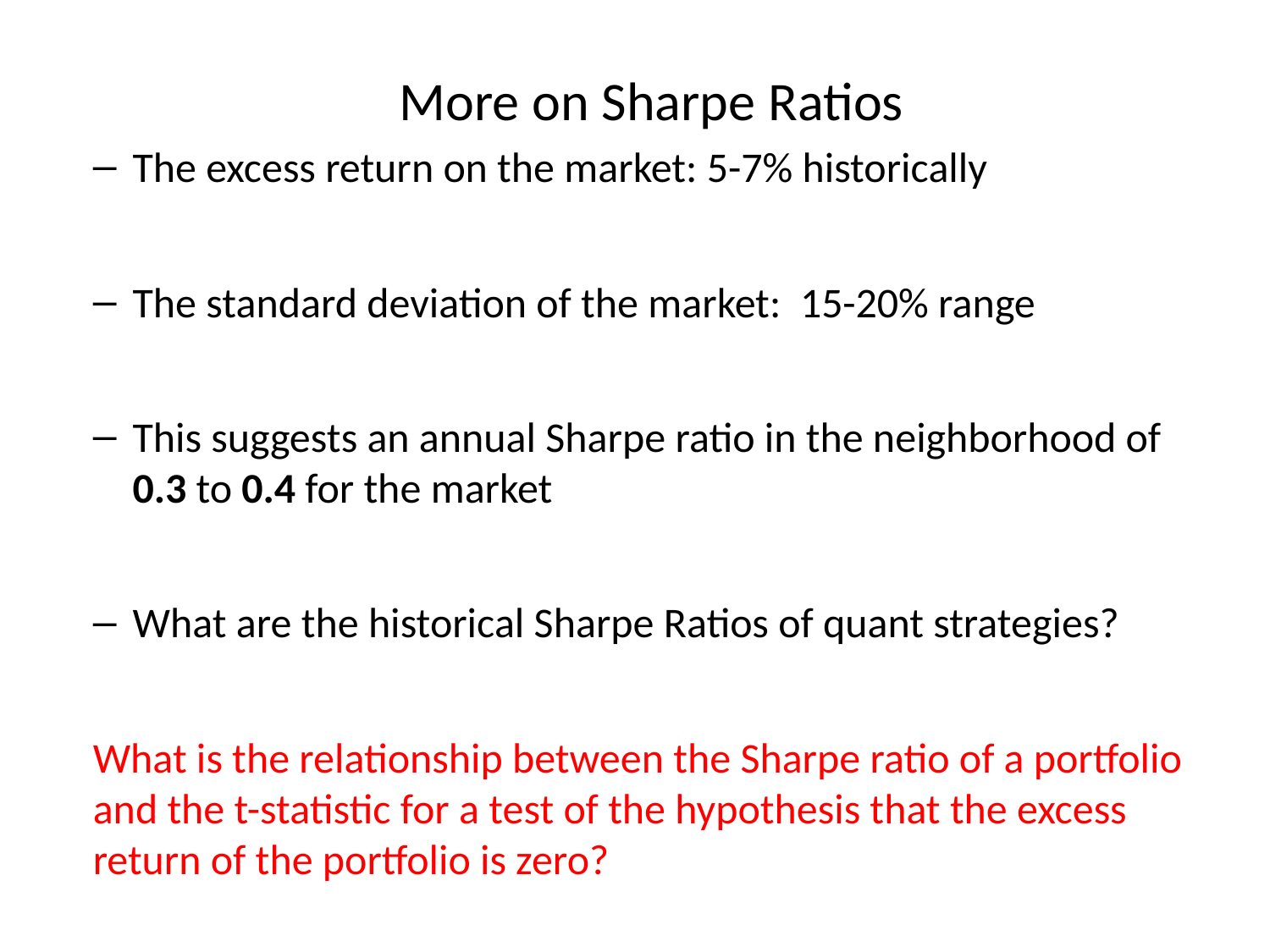

# More on Sharpe Ratios
The excess return on the market: 5-7% historically

The standard deviation of the market:  15-20% range

This suggests an annual Sharpe ratio in the neighborhood of 0.3 to 0.4 for the market

What are the historical Sharpe Ratios of quant strategies?

What is the relationship between the Sharpe ratio of a portfolio and the t-statistic for a test of the hypothesis that the excess return of the portfolio is zero?